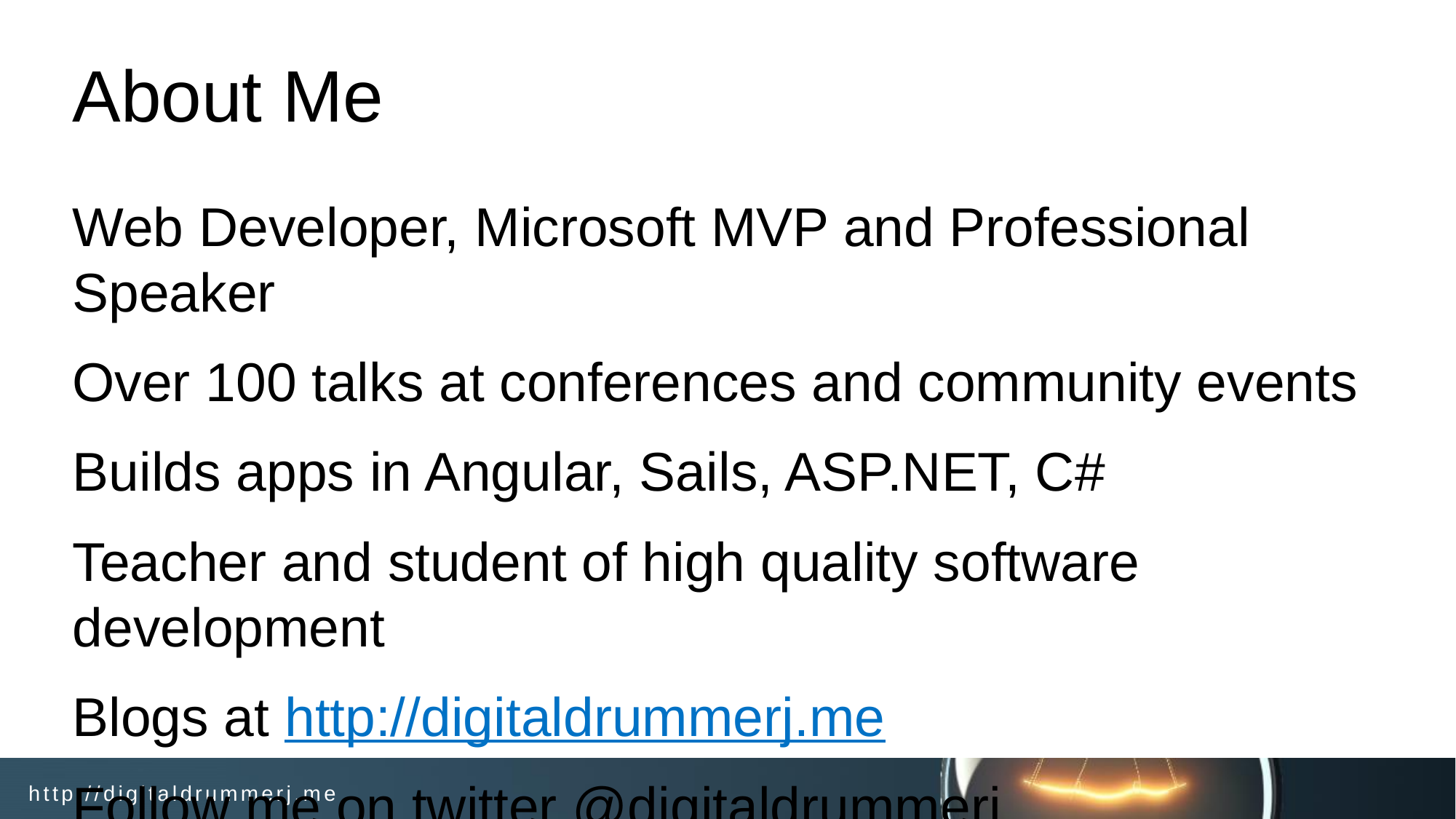

# About Me
Web Developer, Microsoft MVP and Professional Speaker
Over 100 talks at conferences and community events
Builds apps in Angular, Sails, ASP.NET, C#
Teacher and student of high quality software development
Blogs at http://digitaldrummerj.me
Follow me on twitter @digitaldrummerj